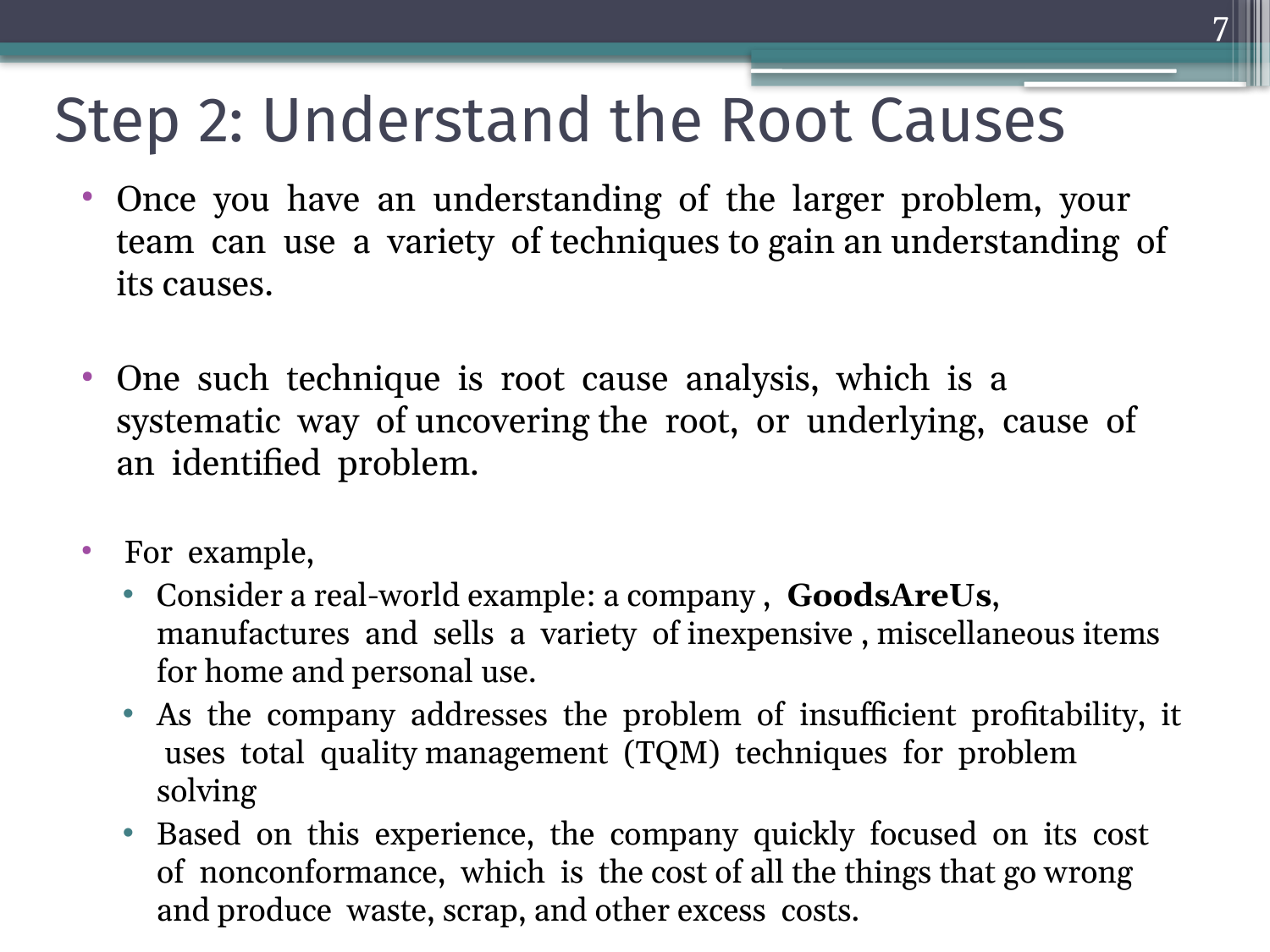

7
# Step 2: Understand the Root Causes
Once  you  have  an  understanding  of  the  larger  problem,  your  team  can  use  a  variety  of techniques to gain an understanding  of its causes.

One  such  technique  is  root  cause  analysis,  which  is  a  systematic  way  of uncovering the  root,  or  underlying,  cause  of  an  identified  problem.

 For  example,
Consider a real-world example: a company ,  GoodsAreUs,  manufactures  and  sells  a  variety  of inexpensive , miscellaneous items  for home and personal use.
As  the  company  addresses  the  problem  of  insufficient  profitability,  it  uses  total  quality management  (TQM)  techniques  for  problem  solving
Based  on  this  experience,  the  company  quickly  focused  on  its  cost  of  nonconformance,  which  is  the cost of all the things that go wrong and produce  waste, scrap, and other excess  costs.